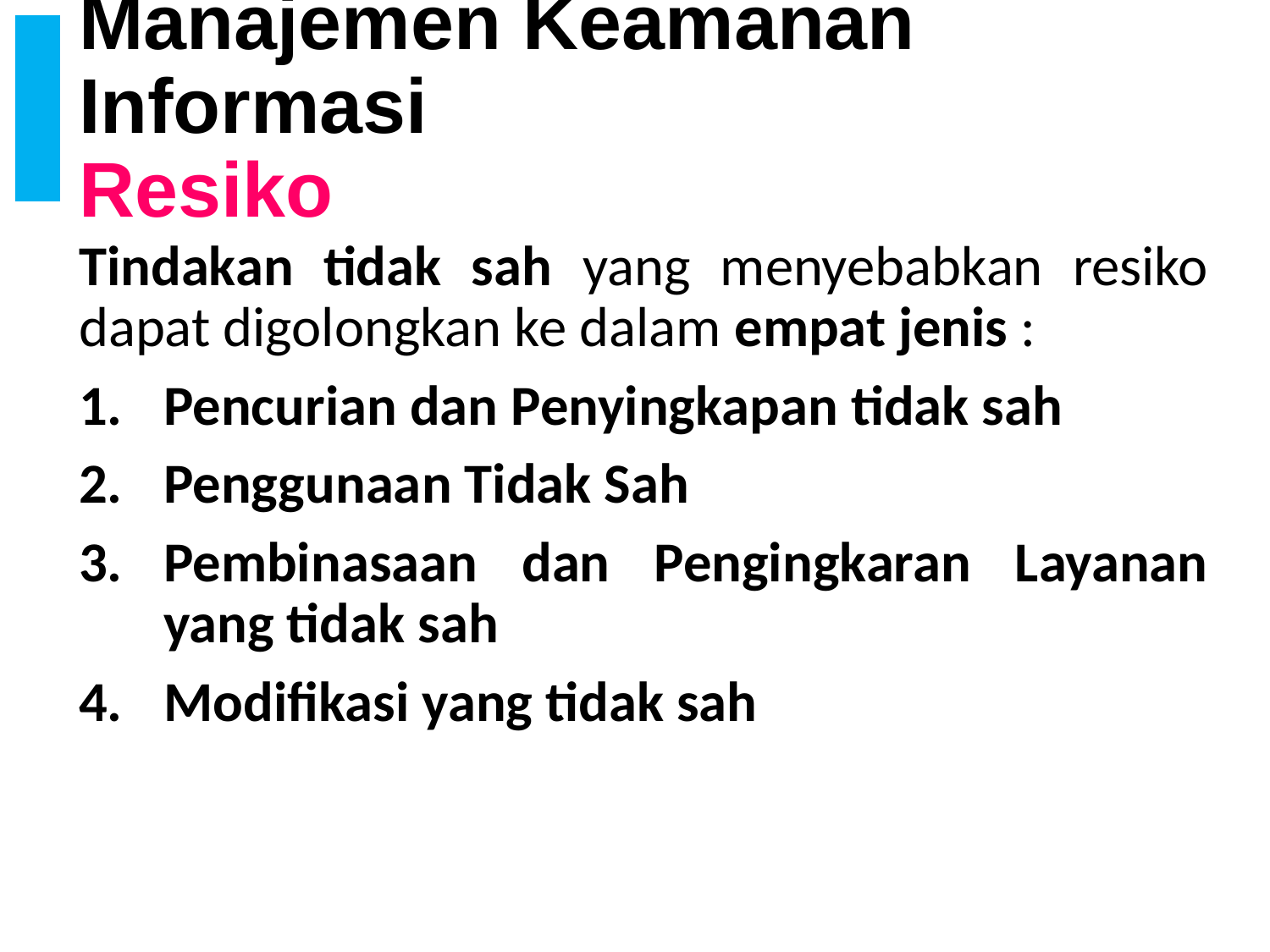

# Manajemen Keamanan Informasi Resiko
Tindakan tidak sah yang menyebabkan resiko dapat digolongkan ke dalam empat jenis :
Pencurian dan Penyingkapan tidak sah
Penggunaan Tidak Sah
Pembinasaan dan Pengingkaran Layanan yang tidak sah
Modifikasi yang tidak sah